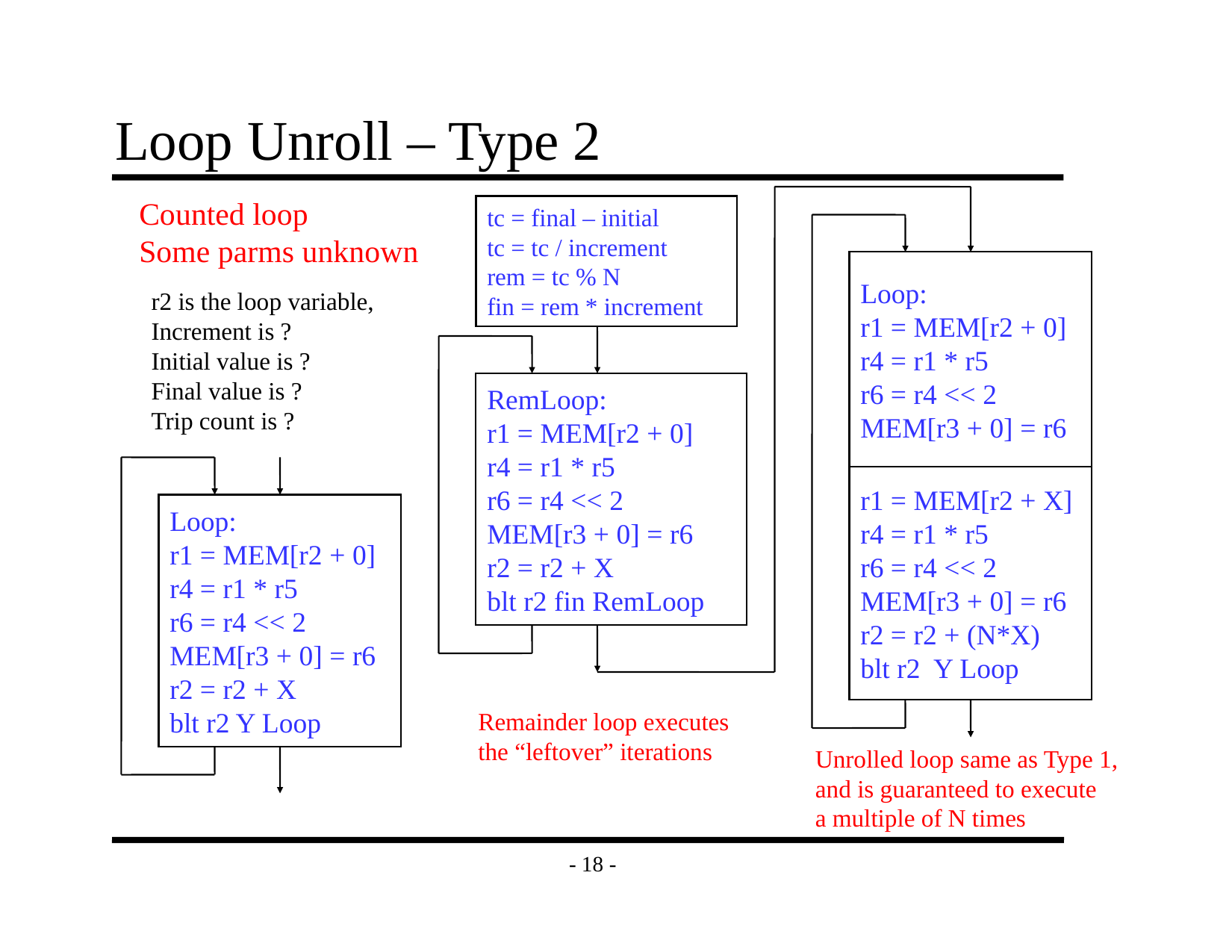

# Loop Unroll – Type 2

Counted loop
Some parms unknown
tc = final – initial
tc = tc / increment
rem = tc % N
fin = rem * increment

Loop:
r1 = MEM[r2 + 0]
r4 = r1 * r5
r6 = r4 << 2
MEM[r3 + 0] = r6
r2 is the loop variable,
Increment is ?
Initial value is ?
Final value is ?
Trip count is ?

RemLoop:
r1 = MEM[r2 + 0]
r4 = r1 * r5
r6 = r4 << 2
MEM[r3 + 0] = r6
r2 = r2 + X
blt r2 fin RemLoop

r1 = MEM[r2 + X]
r4 = r1 * r5
r6 = r4 << 2
MEM[r3 + 0] = r6
r2 = r2 + (N*X)
blt r2  Y Loop
Loop:
r1 = MEM[r2 + 0]
r4 = r1 * r5
r6 = r4 << 2
MEM[r3 + 0] = r6
r2 = r2 + X
blt r2 Y Loop

Remainder loop executes
the “leftover” iterations

Unrolled loop same as Type 1,
and is guaranteed to execute
a multiple of N times